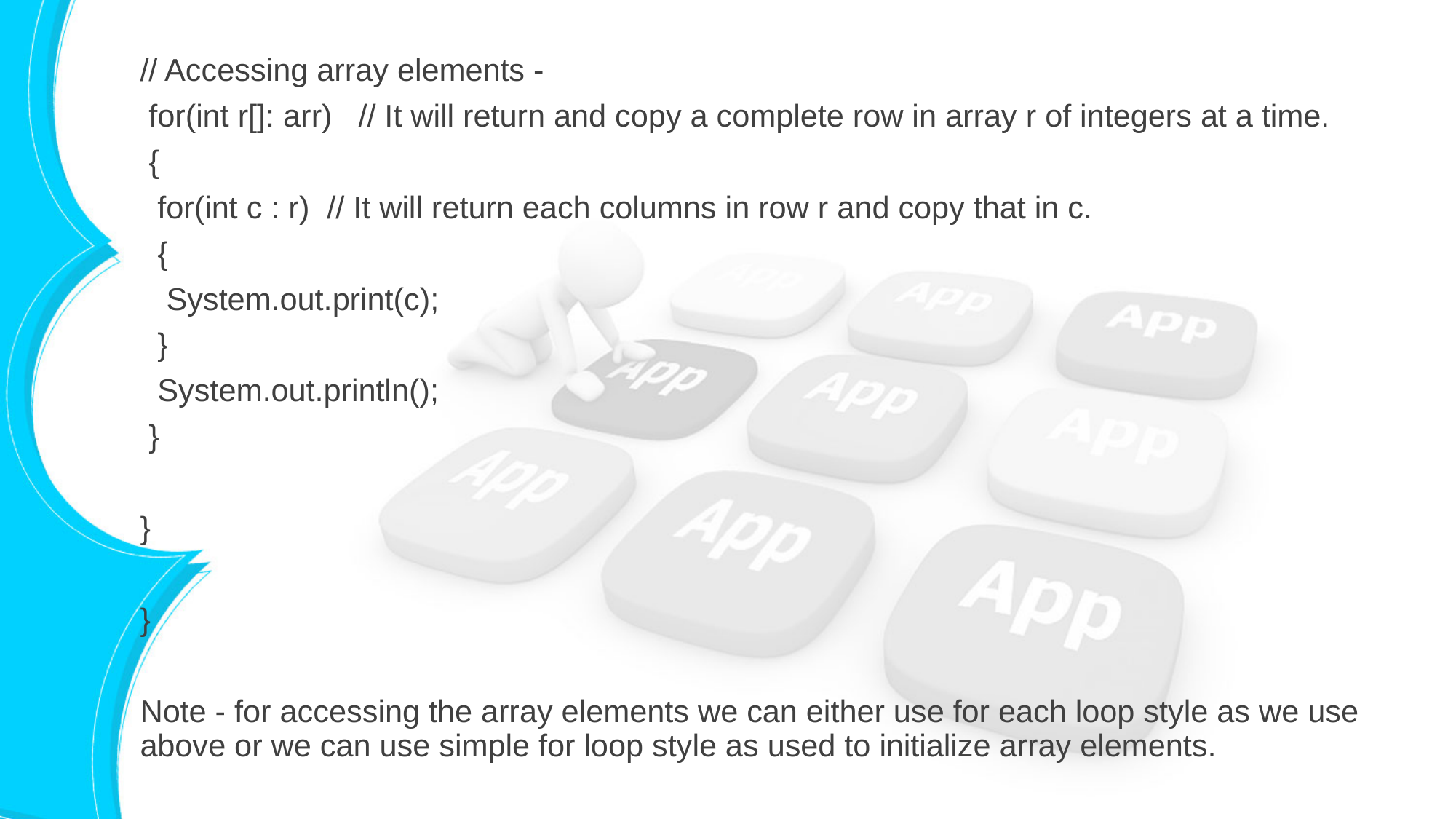

// Accessing array elements -
 for(int r[]: arr)   // It will return and copy a complete row in array r of integers at a time.
 {
  for(int c : r)  // It will return each columns in row r and copy that in c.
  {
   System.out.print(c);
  }
  System.out.println();
 }

}

}

Note - for accessing the array elements we can either use for each loop style as we use above or we can use simple for loop style as used to initialize array elements.